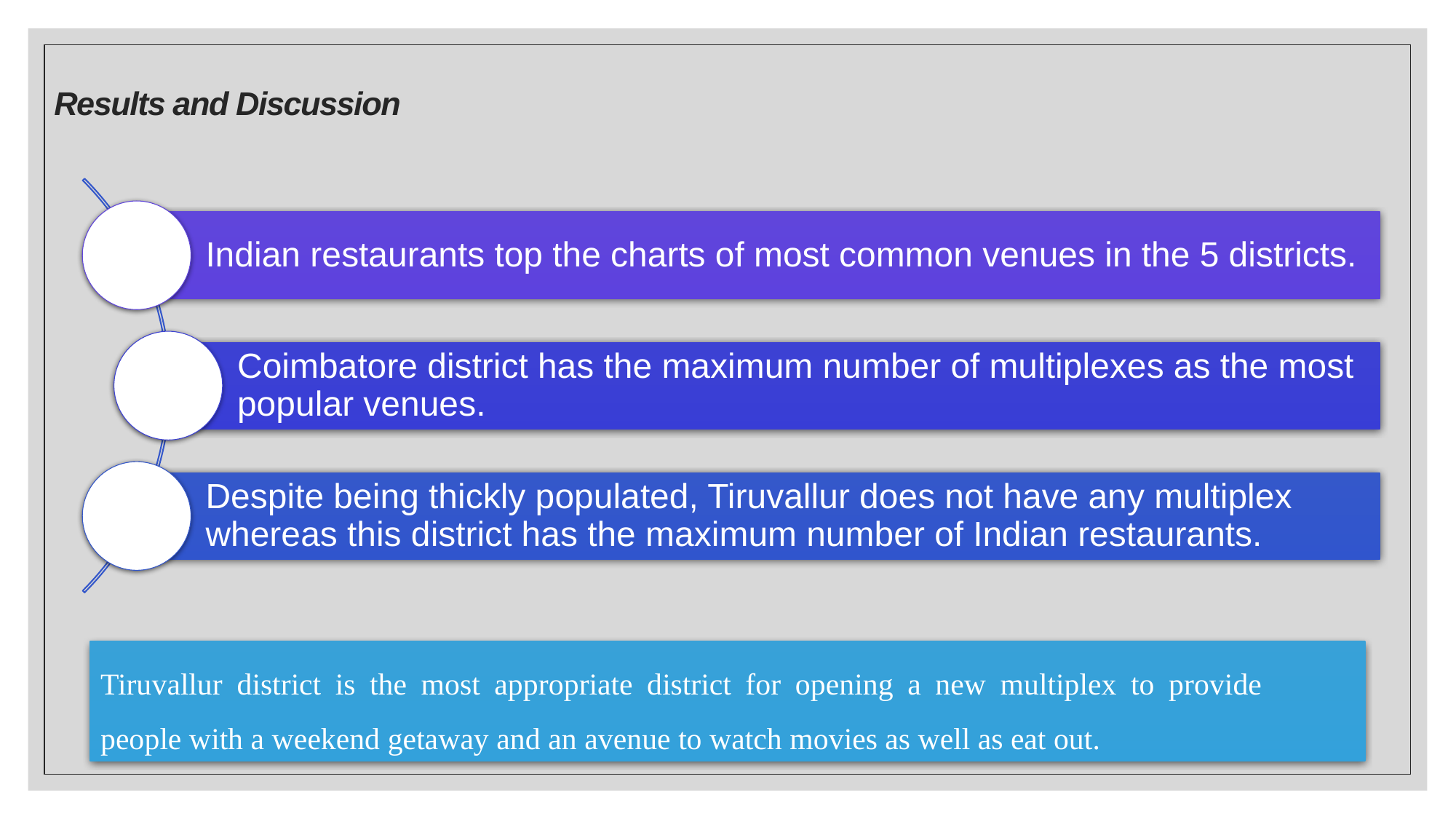

# Results and Discussion
Indian restaurants top the charts of most common venues in the 5 districts.
Coimbatore district has the maximum number of multiplexes as the most popular venues.
Despite being thickly populated, Tiruvallur does not have any multiplex whereas this district has the maximum number of Indian restaurants.
Tiruvallur district is the most appropriate district for opening a new multiplex to provide people with a weekend getaway and an avenue to watch movies as well as eat out.